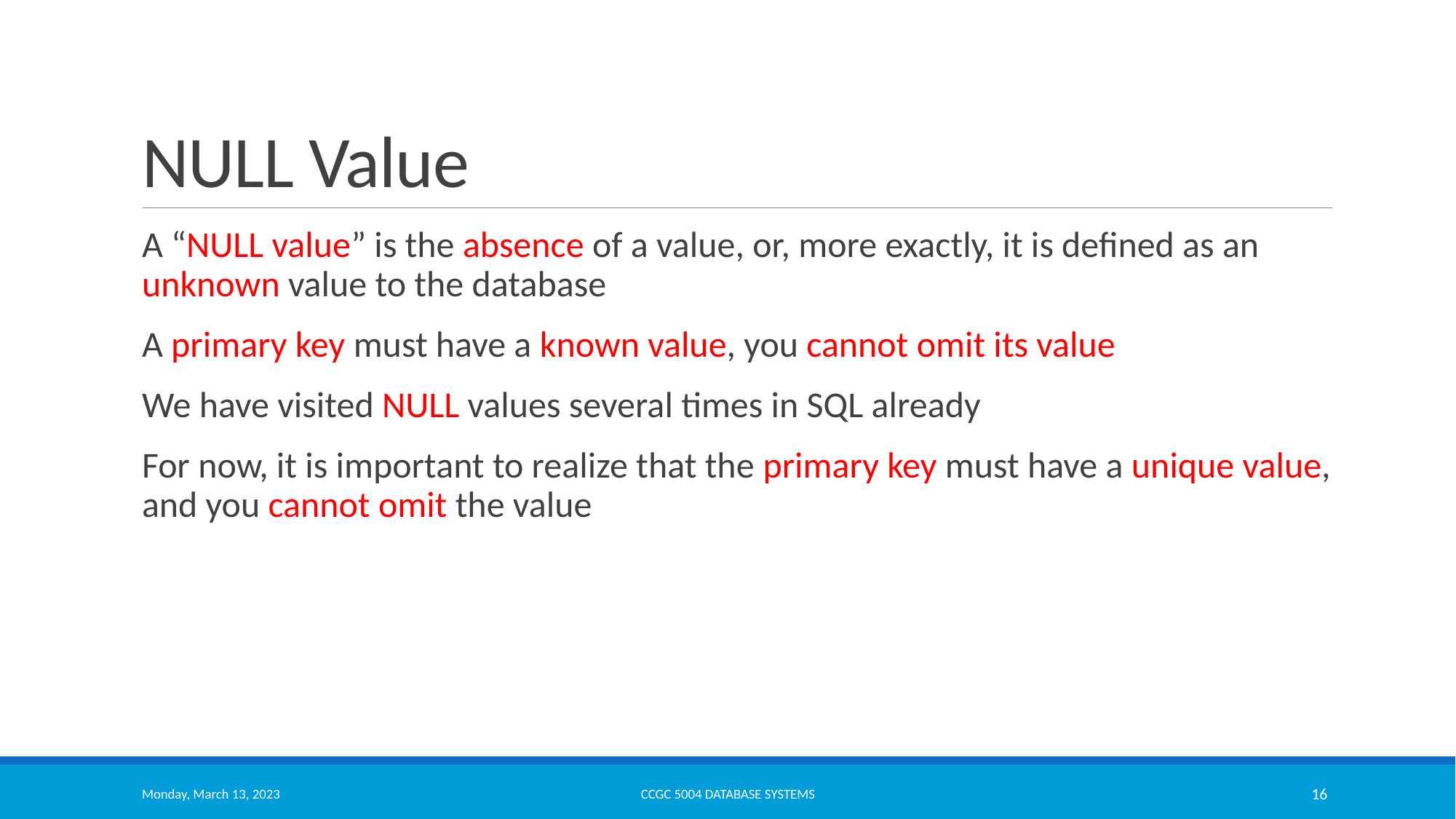

# NULL Value
A “NULL value” is the absence of a value, or, more exactly, it is defined as an unknown value to the database
A primary key must have a known value, you cannot omit its value
We have visited NULL values several times in SQL already
For now, it is important to realize that the primary key must have a unique value, and you cannot omit the value
Monday, March 13, 2023
CCGC 5004 Database Systems
16